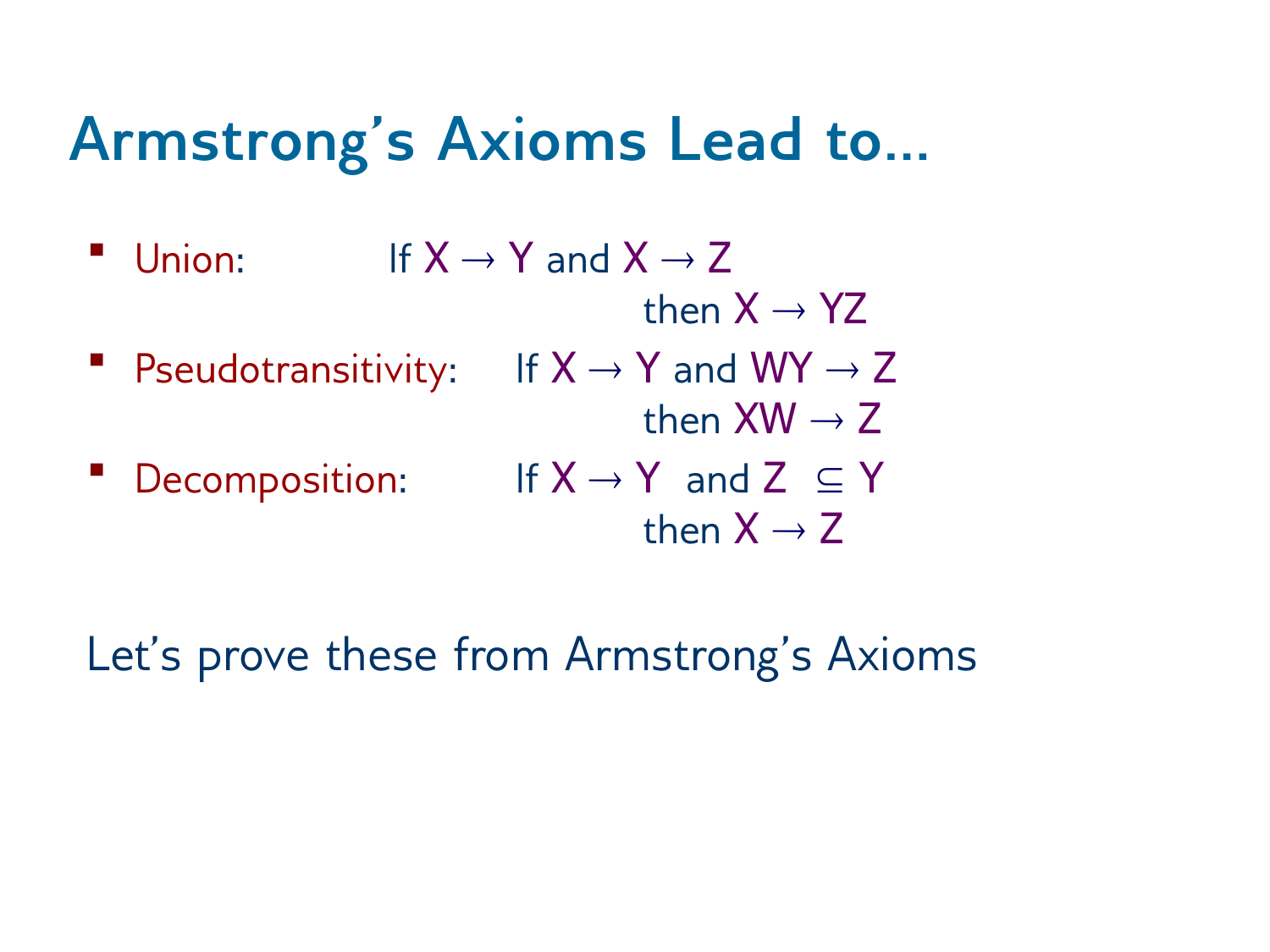

# Armstrong’s Axioms Lead to…
Union: 		If X → Y and X → Z
				then X → YZ
Pseudotransitivity: 	If X → Y and WY → Z
				then XW → Z
Decomposition:   	If X → Y  and Z  ⊆ Y
				then X → Z

Let’s prove these from Armstrong’s Axioms